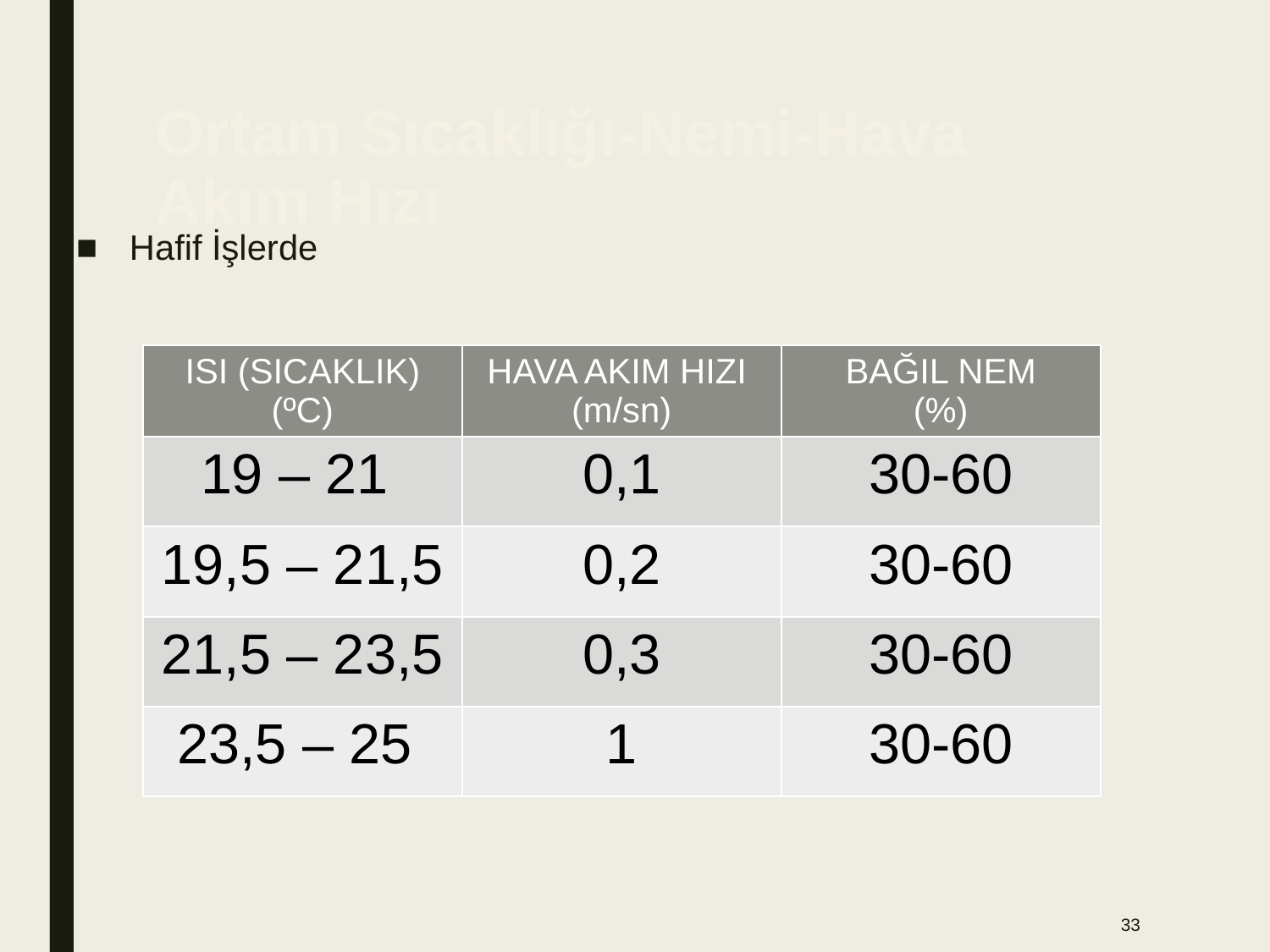

33
# Ortam Sıcaklığı-Nemi-Hava Akım Hızı
Hafif İşlerde

| ISI (SICAKLIK) (ºC) | HAVA AKIM HIZI (m/sn) | BAĞIL NEM (%) |
| --- | --- | --- |
| 19 – 21 | 0,1 | 30-60 |
| 19,5 – 21,5 | 0,2 | 30-60 |
| 21,5 – 23,5 | 0,3 | 30-60 |
| 23,5 – 25 | 1 | 30-60 |